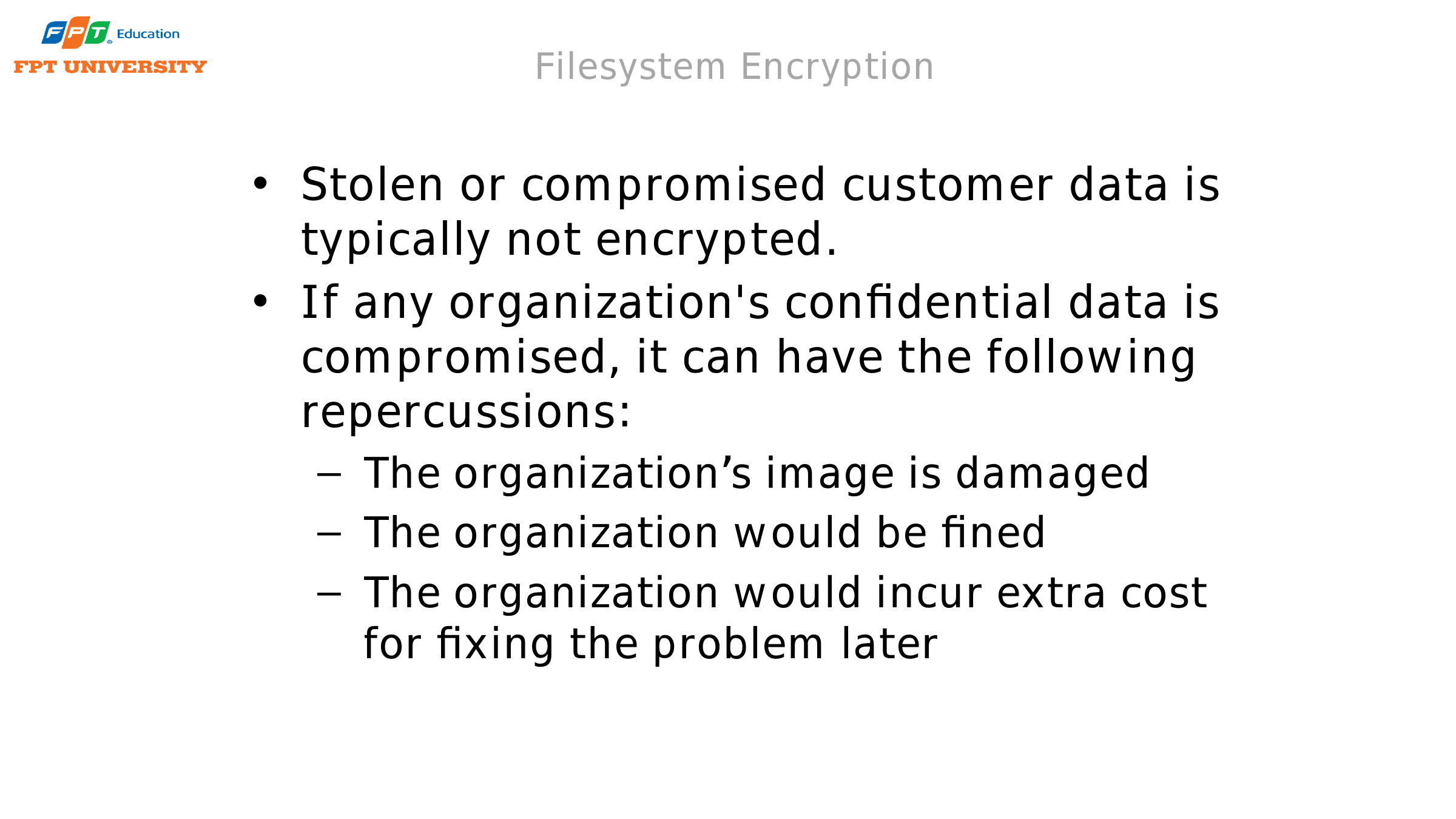

# Filesystem Encryption
Stolen or compromised customer data is typically not encrypted.
If any organization's confidential data is compromised, it can have the following repercussions:
The organization’s image is damaged
The organization would be fined
The organization would incur extra cost for fixing the problem later